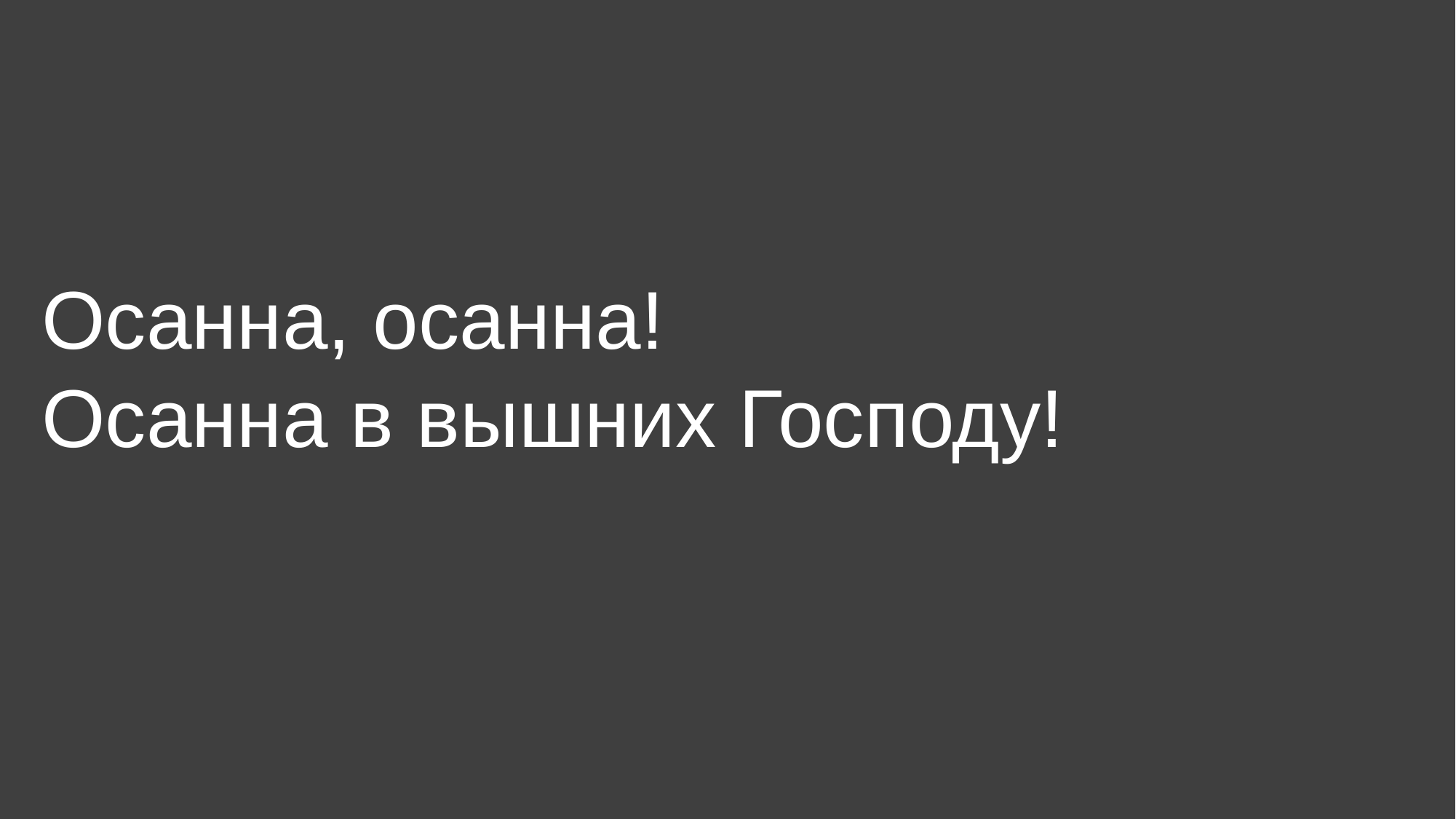

# Осанна, осанна! Осанна в вышних Господу!